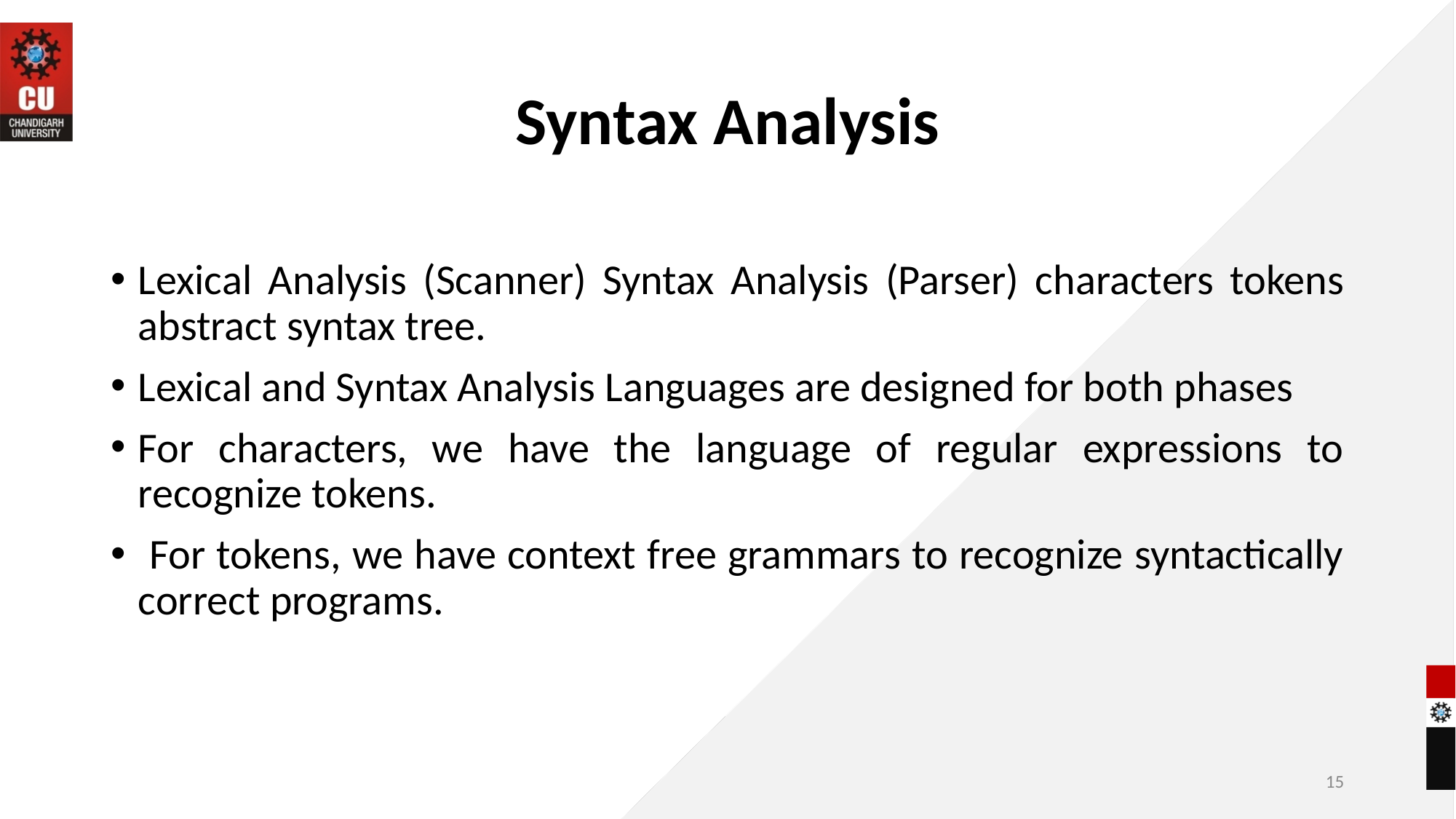

# Syntax Analysis

Lexical Analysis (Scanner) Syntax Analysis (Parser) characters tokens abstract syntax tree.
Lexical and Syntax Analysis Languages are designed for both phases
For characters, we have the language of regular expressions to recognize tokens.
 For tokens, we have context free grammars to recognize syntactically correct programs.

15